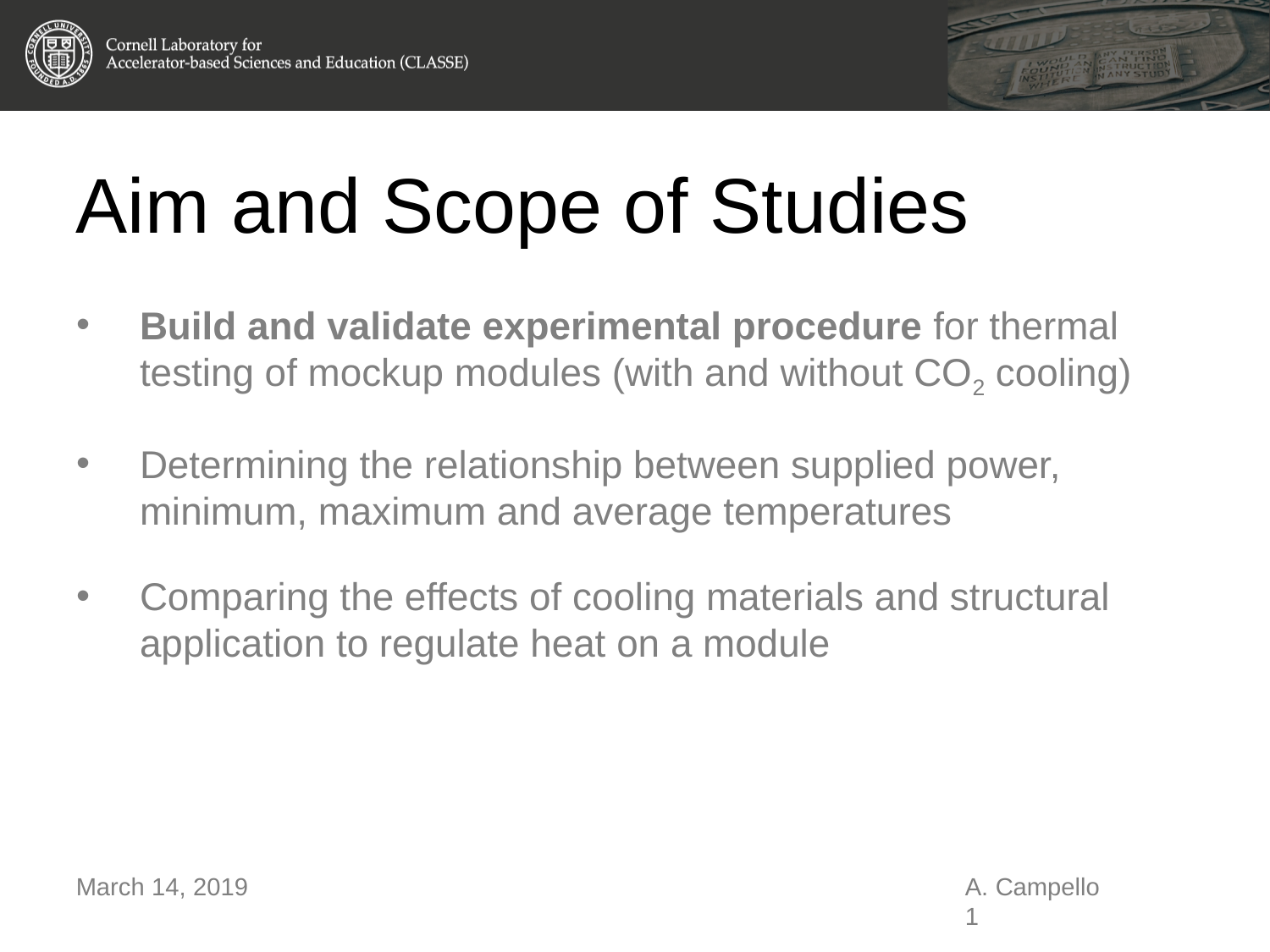

Aim and Scope of Studies
Build and validate experimental procedure for thermal testing of mockup modules (with and without CO2 cooling)
Determining the relationship between supplied power, minimum, maximum and average temperatures
Comparing the effects of cooling materials and structural application to regulate heat on a module
March 14, 2019						A. Campello							1